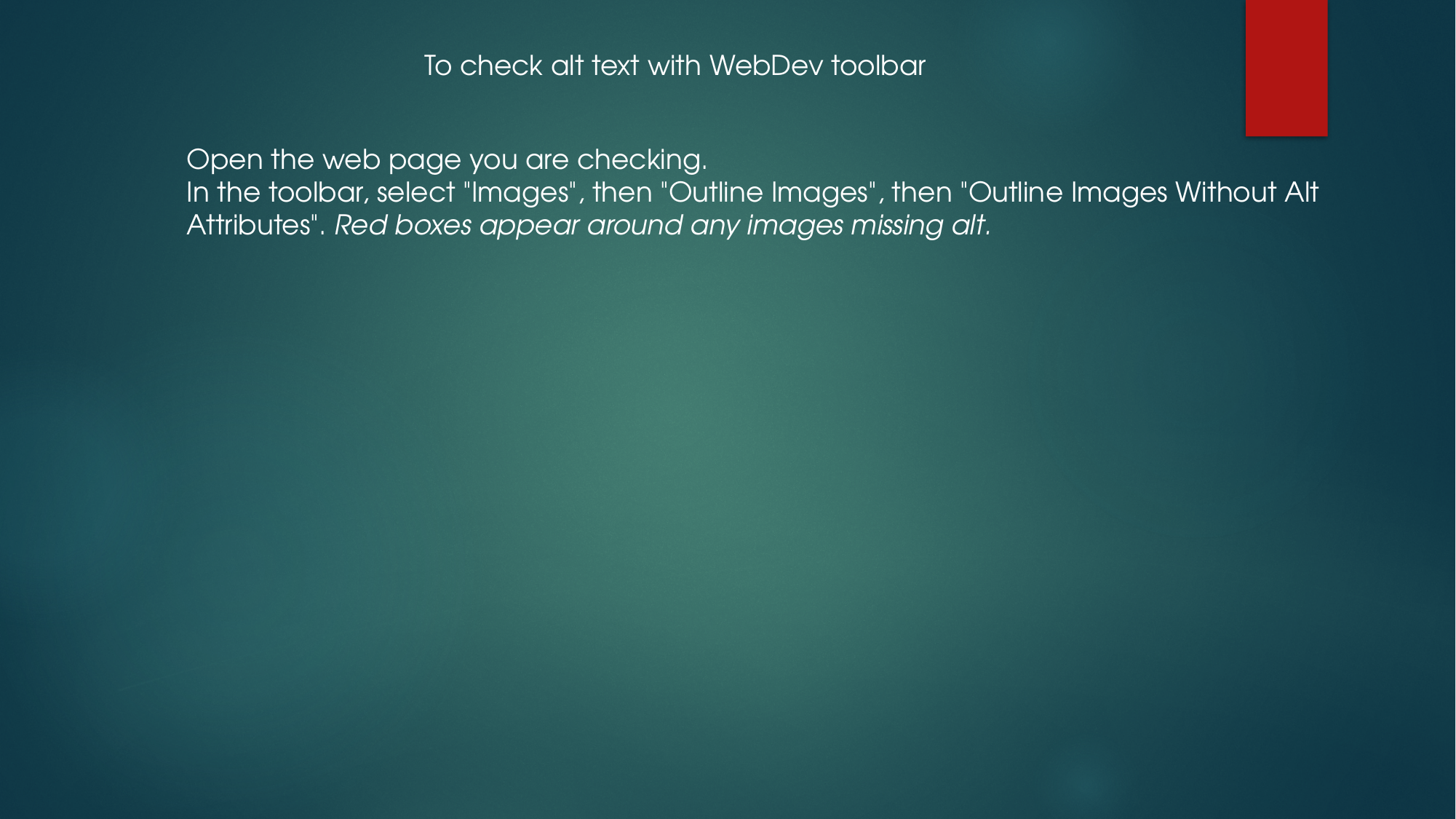

To check alt text with WebDev toolbar
Open the web page you are checking.
In the toolbar, select "Images", then "Outline Images", then "Outline Images Without Alt Attributes". Red boxes appear around any images missing alt.